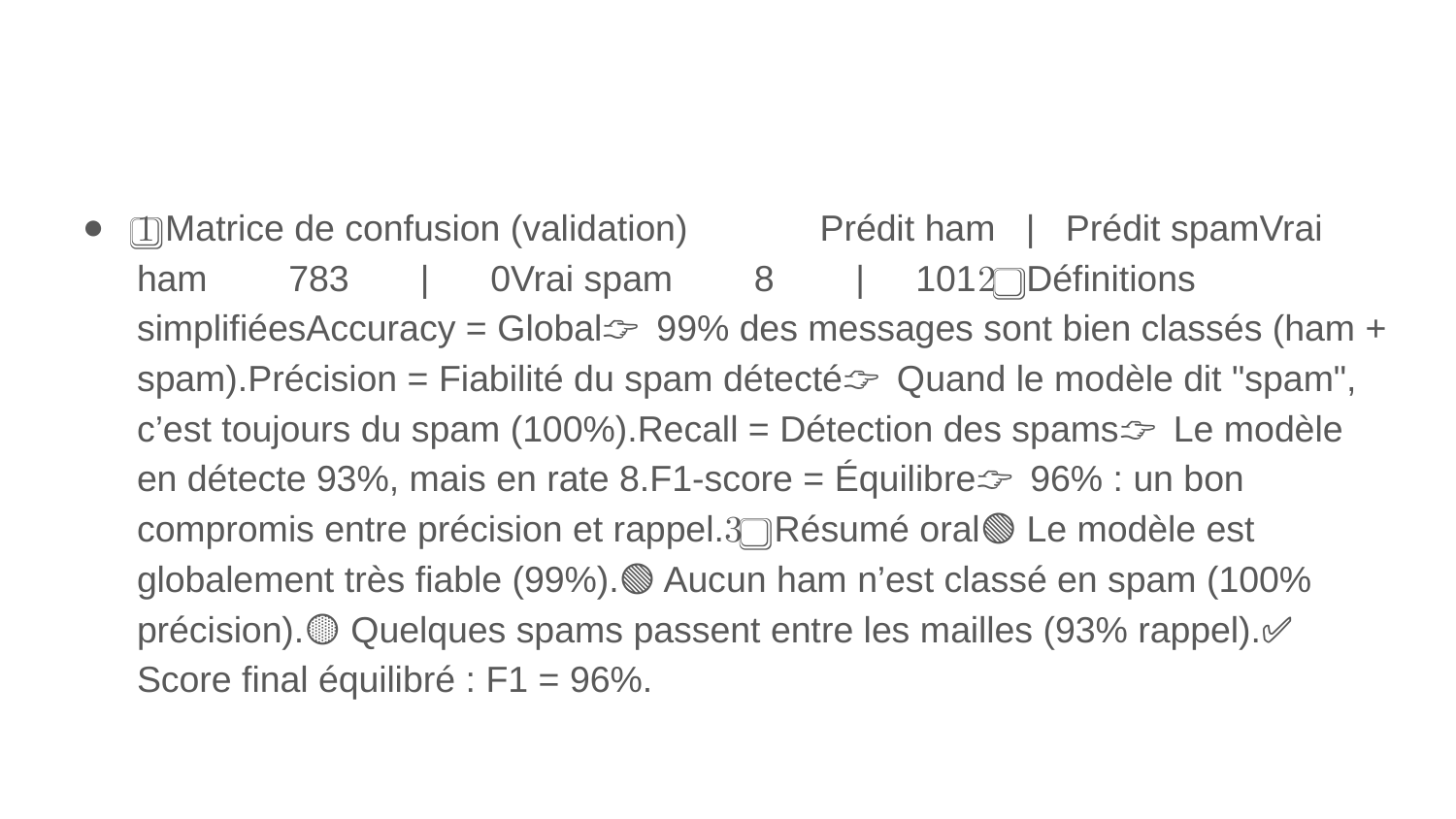

#
1️⃣ Matrice de confusion (validation)             Prédit ham   |   Prédit spamVrai ham        783       |      0Vrai spam        8        |     1012️⃣ Définitions simplifiéesAccuracy = Global👉 99% des messages sont bien classés (ham + spam).Précision = Fiabilité du spam détecté👉 Quand le modèle dit "spam", c’est toujours du spam (100%).Recall = Détection des spams👉 Le modèle en détecte 93%, mais en rate 8.F1-score = Équilibre👉 96% : un bon compromis entre précision et rappel.3️⃣ Résumé oral🟢 Le modèle est globalement très fiable (99%).🟢 Aucun ham n’est classé en spam (100% précision).🟡 Quelques spams passent entre les mailles (93% rappel).✅ Score final équilibré : F1 = 96%.